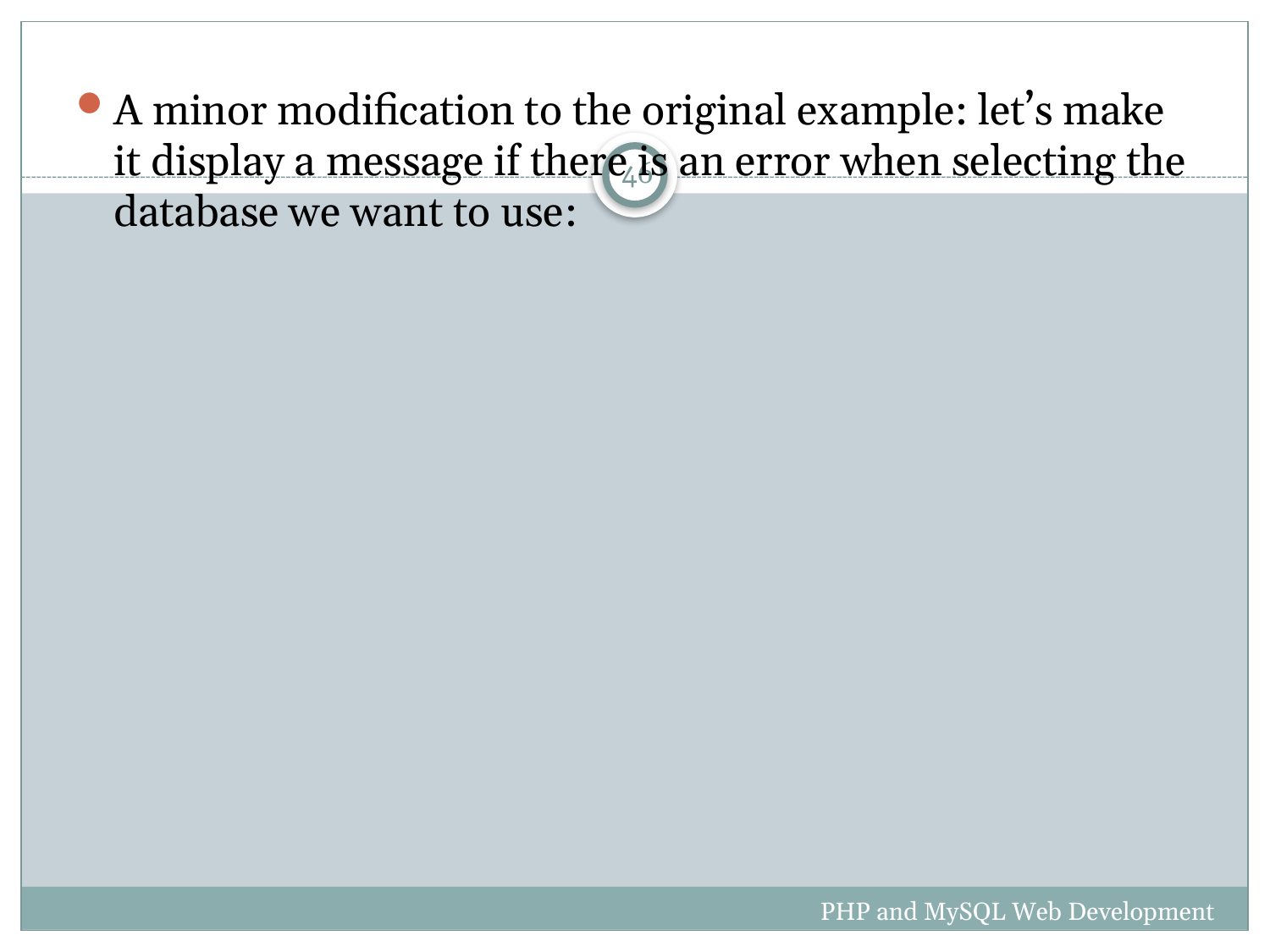

A minor modification to the original example: let’s make it display a message if there is an error when selecting the database we want to use:

46
PHP and MySQL Web Development